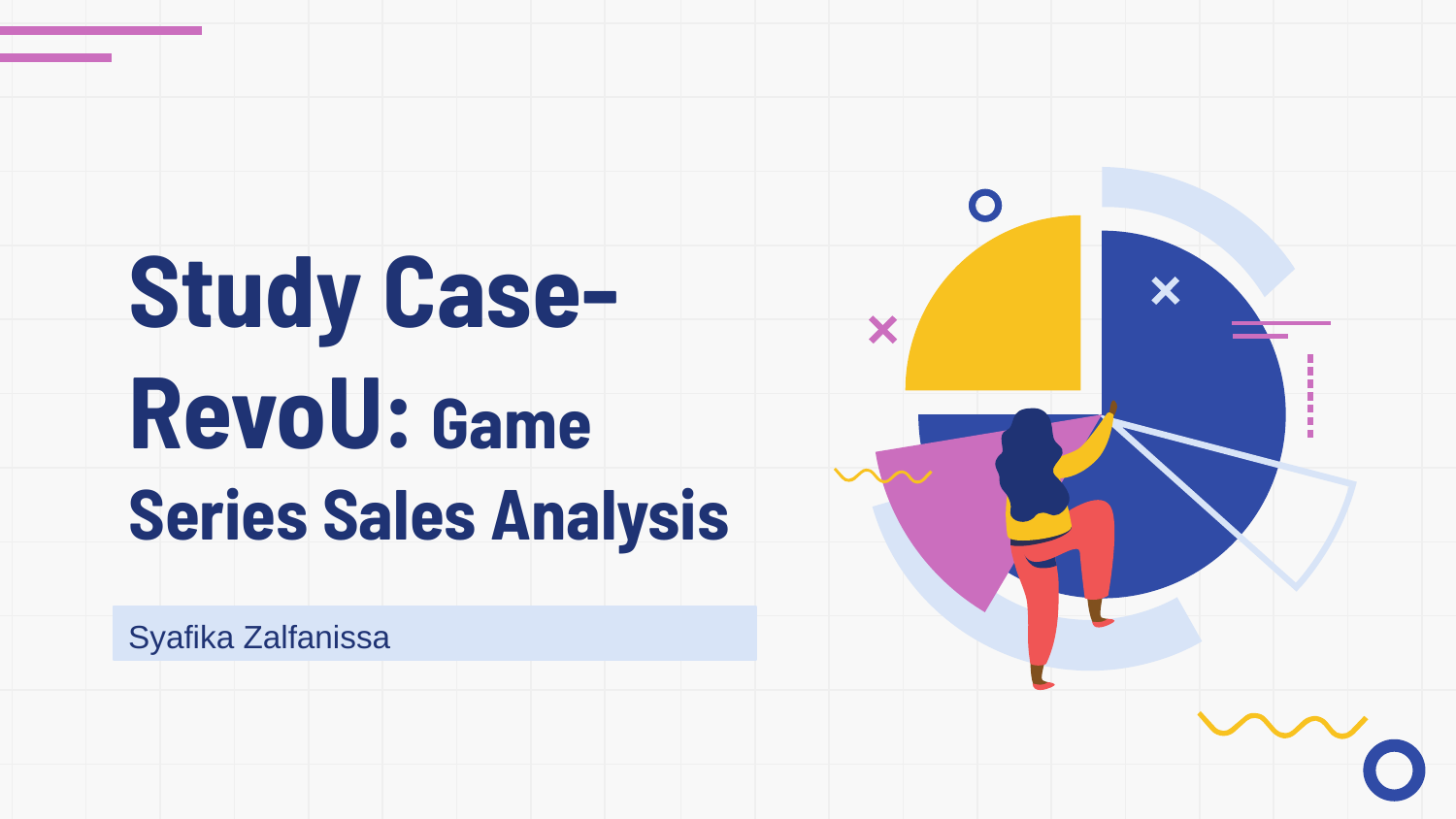

# Study Case-RevoU: Game Series Sales Analysis

Syafika Zalfanissa